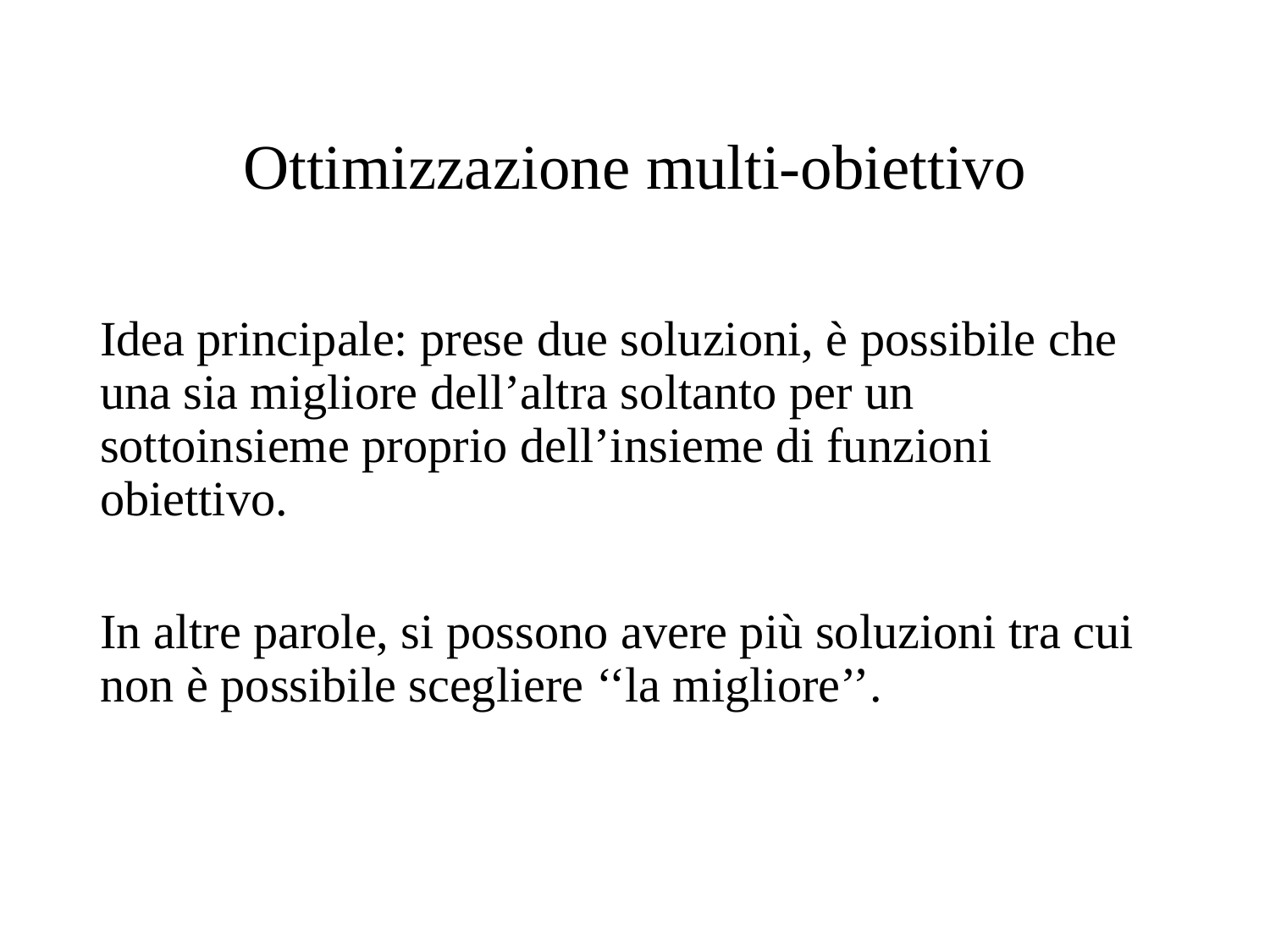

# Ottimizzazione multi-obiettivo
Idea principale: prese due soluzioni, è possibile che una sia migliore dell’altra soltanto per un sottoinsieme proprio dell’insieme di funzioni obiettivo.

In altre parole, si possono avere più soluzioni tra cui non è possibile scegliere ‘‘la migliore’’.